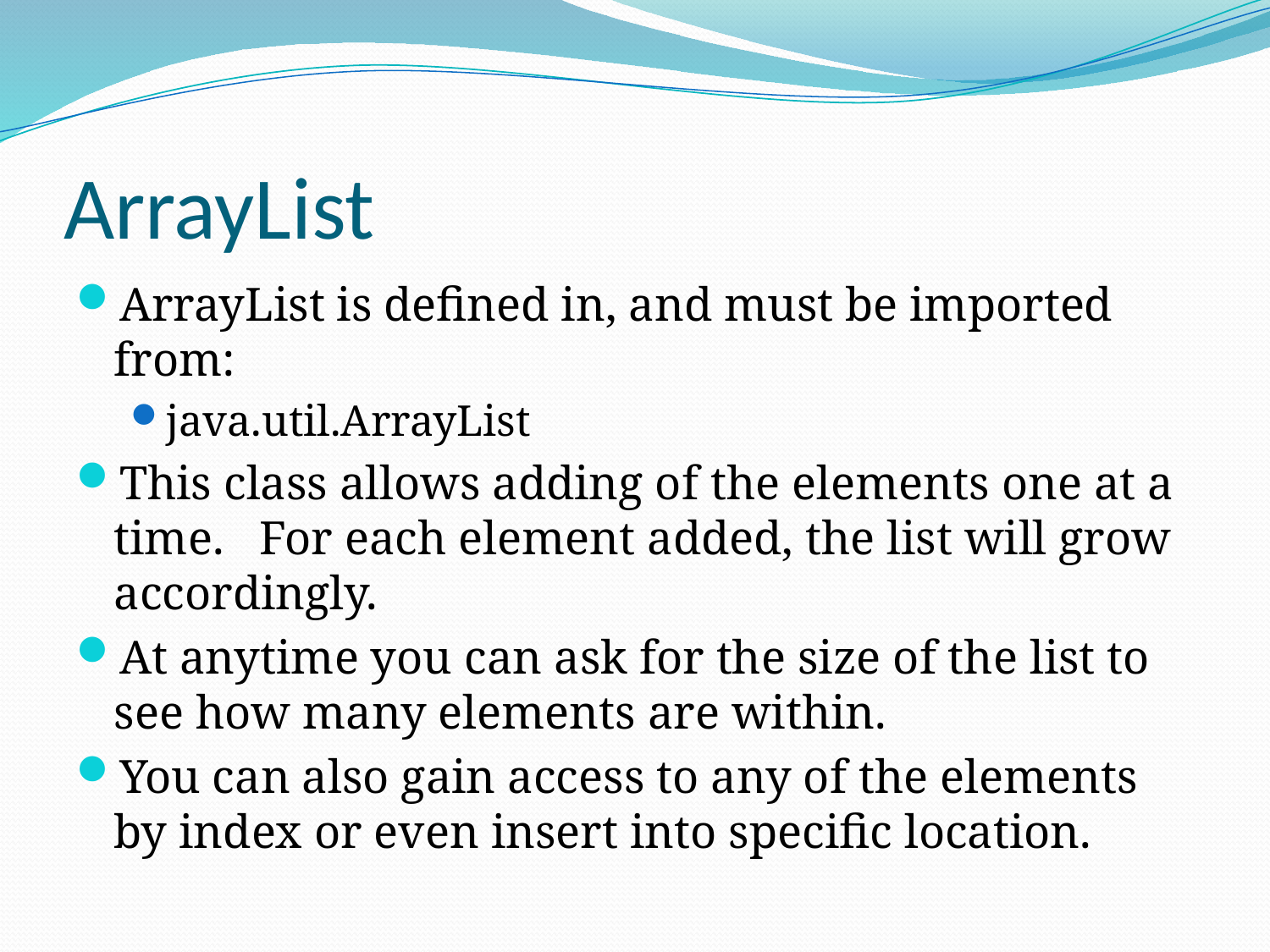

# ArrayList
ArrayList is defined in, and must be imported from:
java.util.ArrayList
This class allows adding of the elements one at a time.   For each element added, the list will grow accordingly.
At anytime you can ask for the size of the list to see how many elements are within.
You can also gain access to any of the elements by index or even insert into specific location.